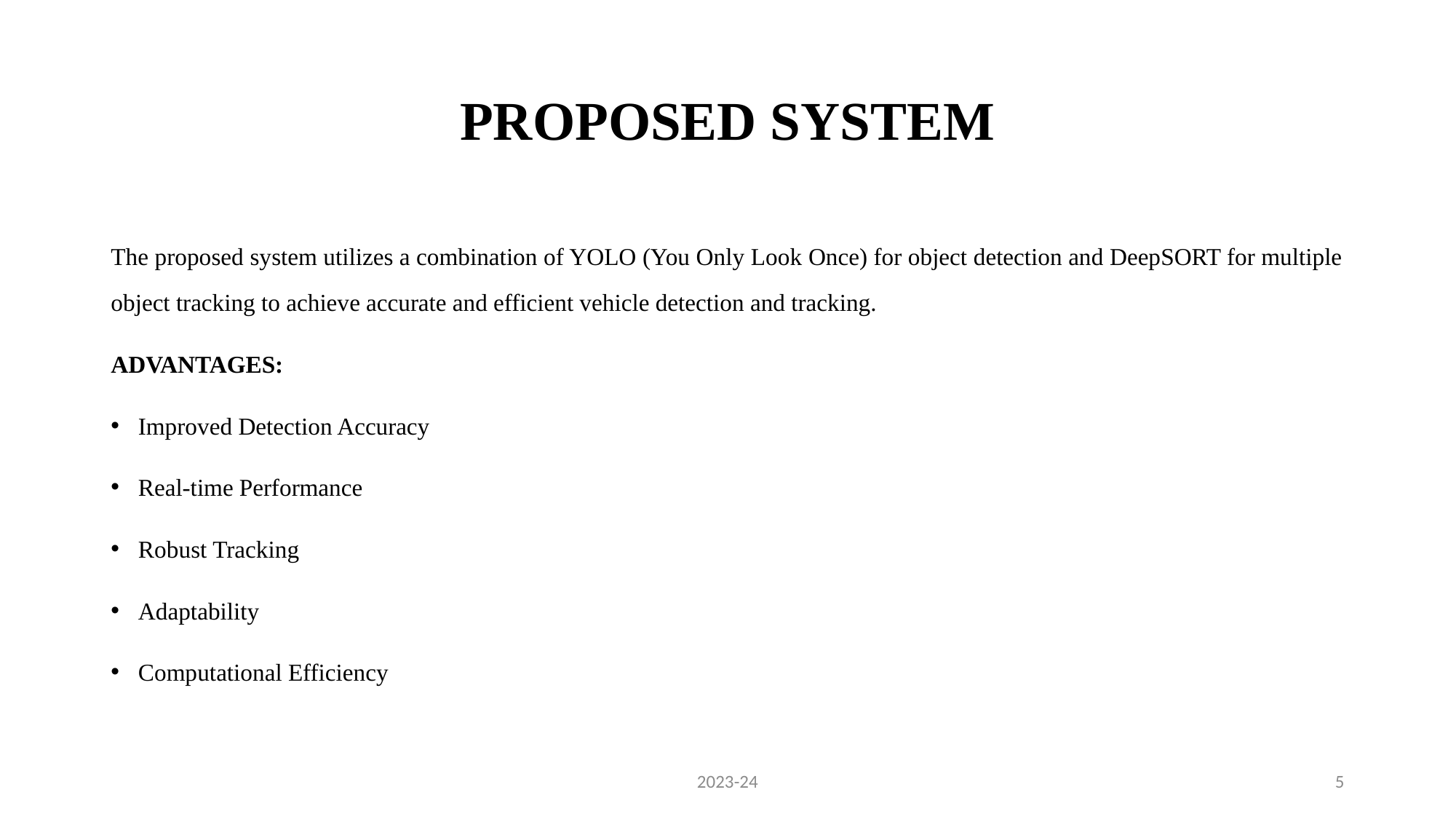

# PROPOSED SYSTEM
The proposed system utilizes a combination of YOLO (You Only Look Once) for object detection and DeepSORT for multiple object tracking to achieve accurate and efficient vehicle detection and tracking.
ADVANTAGES:
Improved Detection Accuracy
Real-time Performance
Robust Tracking
Adaptability
Computational Efficiency

2023-24
5